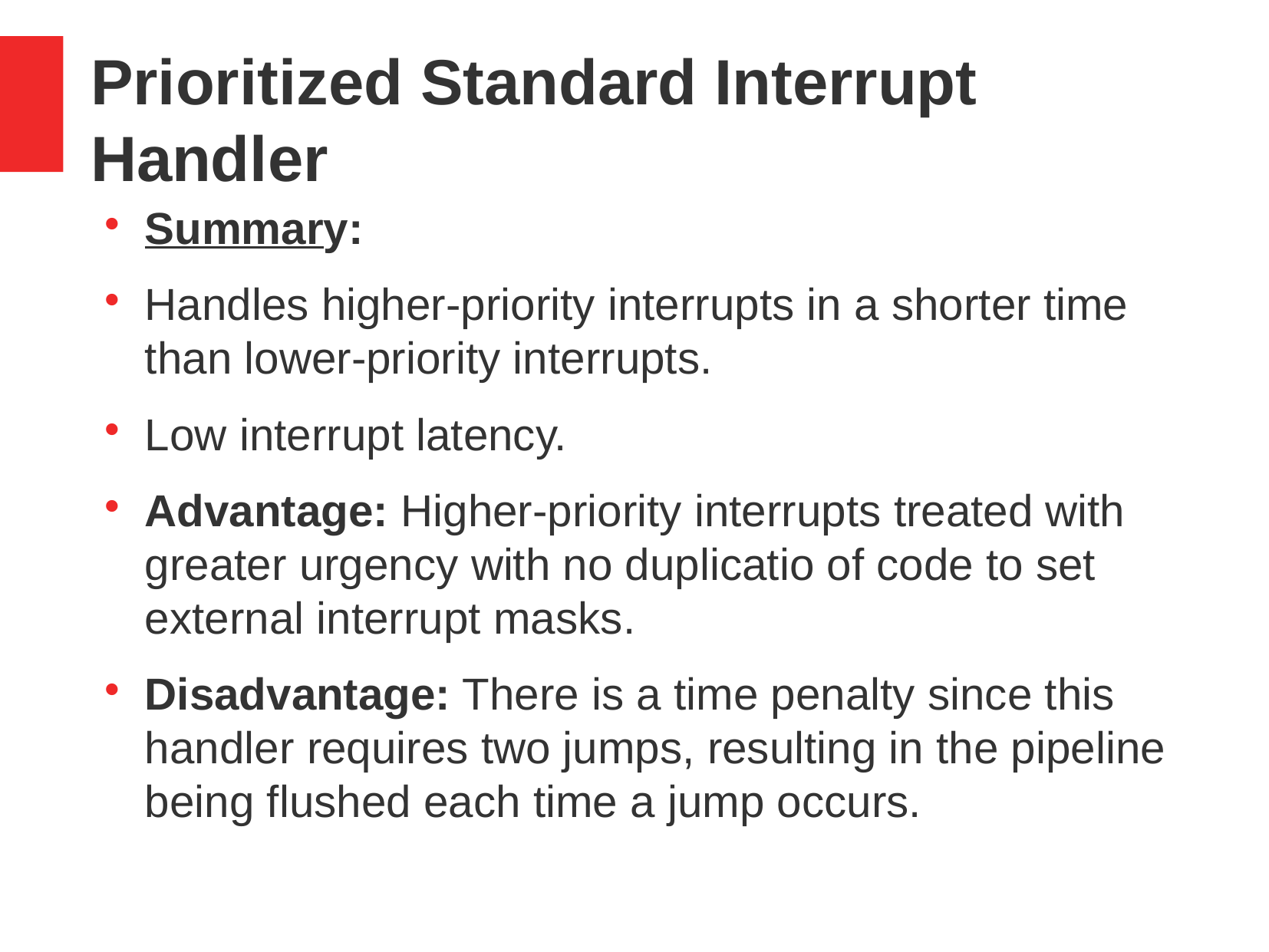

Prioritized Standard Interrupt Handler
Summary:
Handles higher-priority interrupts in a shorter time than lower-priority interrupts.
Low interrupt latency.
Advantage: Higher-priority interrupts treated with greater urgency with no duplicatio of code to set external interrupt masks.
Disadvantage: There is a time penalty since this handler requires two jumps, resulting in the pipeline being flushed each time a jump occurs.